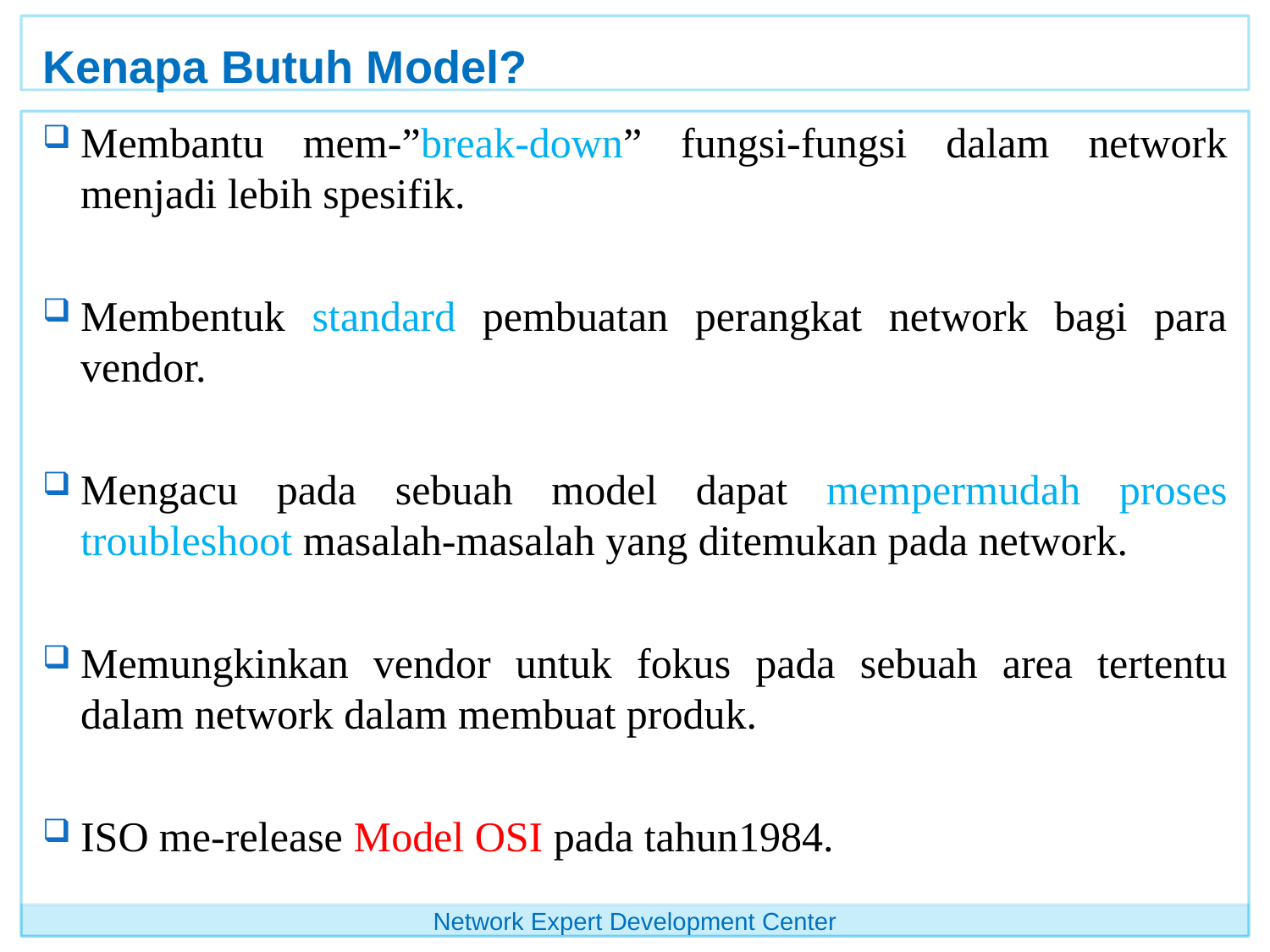

# Kenapa Butuh Model?
Membantu mem-”break-down” fungsi-fungsi dalam network menjadi lebih spesifik.

Membentuk standard pembuatan perangkat network bagi para vendor.

Mengacu pada sebuah model dapat mempermudah proses troubleshoot masalah-masalah yang ditemukan pada network.

Memungkinkan vendor untuk fokus pada sebuah area tertentu dalam network dalam membuat produk.

ISO me-release Model OSI pada tahun1984.

Network Expert Development Center